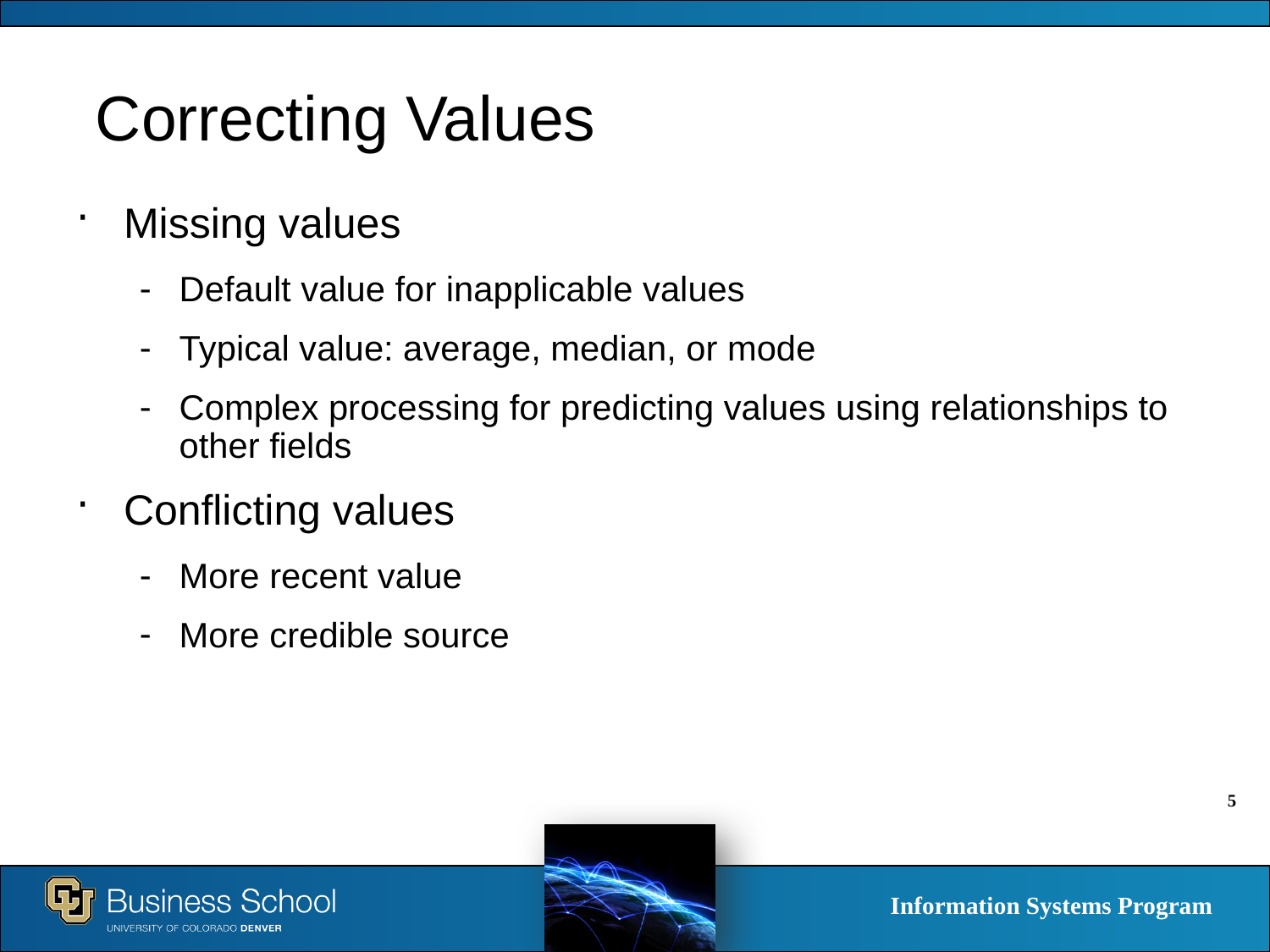

# Correcting Values
Missing values
Default value for inapplicable values
Typical value: average, median, or mode
Complex processing for predicting values using relationships to other fields
Conflicting values
More recent value
More credible source